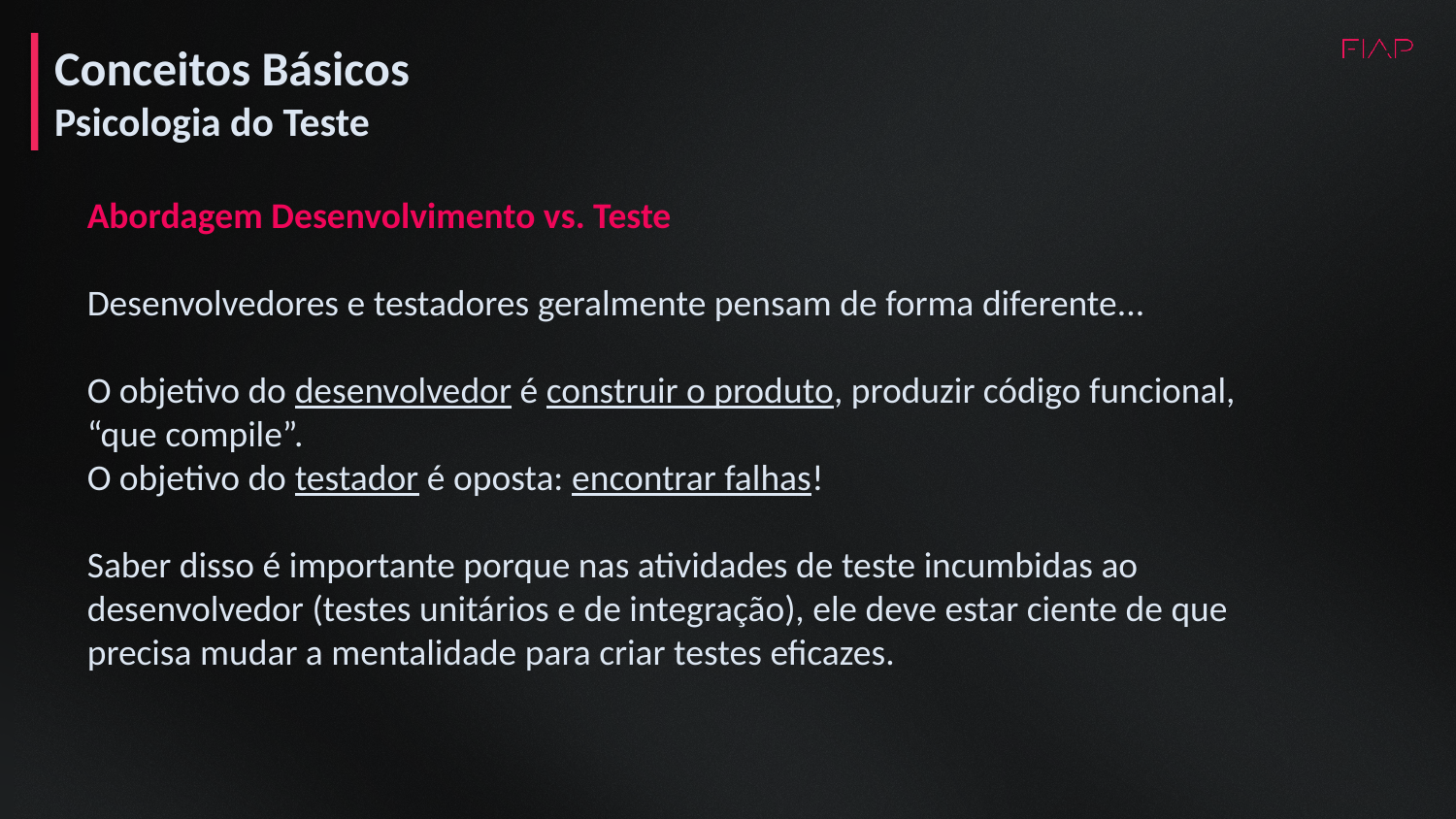

Conceitos Básicos
Psicologia do Teste

Abordagem Desenvolvimento vs. Teste

Desenvolvedores e testadores geralmente pensam de forma diferente...

O objetivo do desenvolvedor é construir o produto, produzir código funcional, “que compile”.
O objetivo do testador é oposta: encontrar falhas!

Saber disso é importante porque nas atividades de teste incumbidas ao desenvolvedor (testes unitários e de integração), ele deve estar ciente de que precisa mudar a mentalidade para criar testes eficazes.